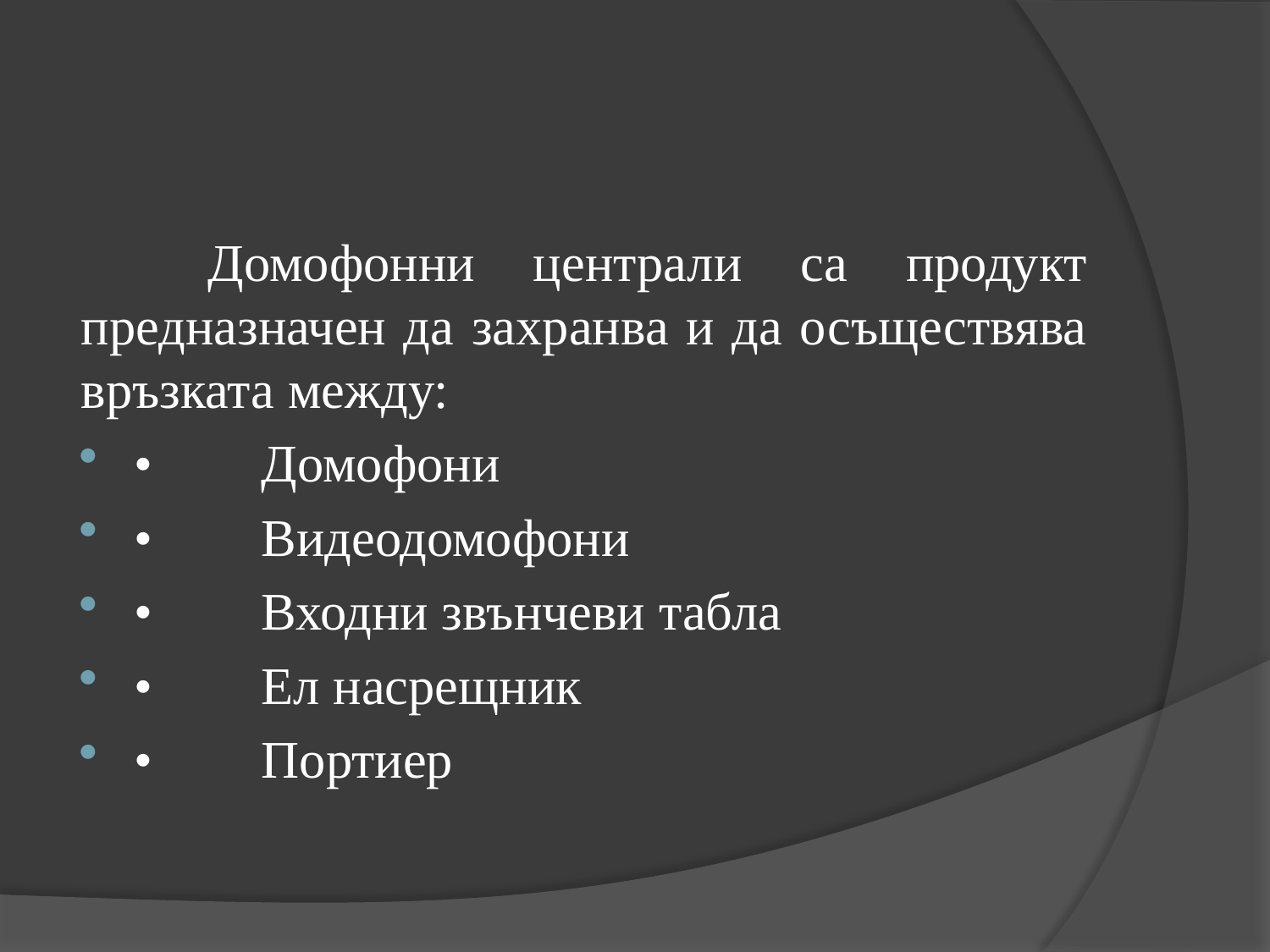

#
	Домофонни централи са продукт предназначен да захранва и да осъществява връзката между:
•	Домофони
•	Видеодомофони
•	Входни звънчеви табла
•	Ел насрещник
•	Портиер